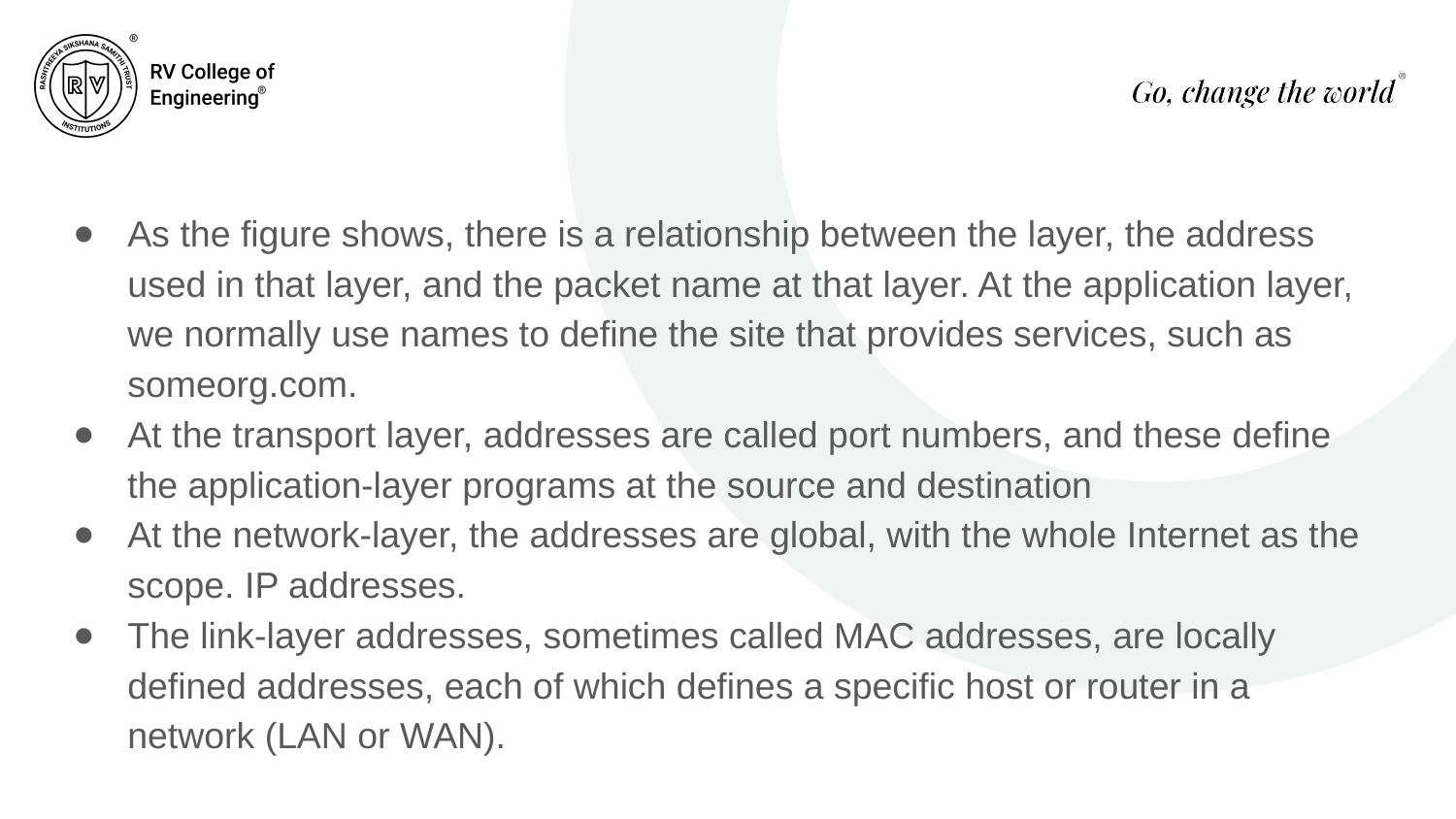

As the figure shows, there is a relationship between the layer, the address used in that layer, and the packet name at that layer. At the application layer, we normally use names to define the site that provides services, such as someorg.com.
At the transport layer, addresses are called port numbers, and these define the application-layer programs at the source and destination
At the network-layer, the addresses are global, with the whole Internet as the scope. IP addresses.
The link-layer addresses, sometimes called MAC addresses, are locally defined addresses, each of which defines a specific host or router in a network (LAN or WAN).